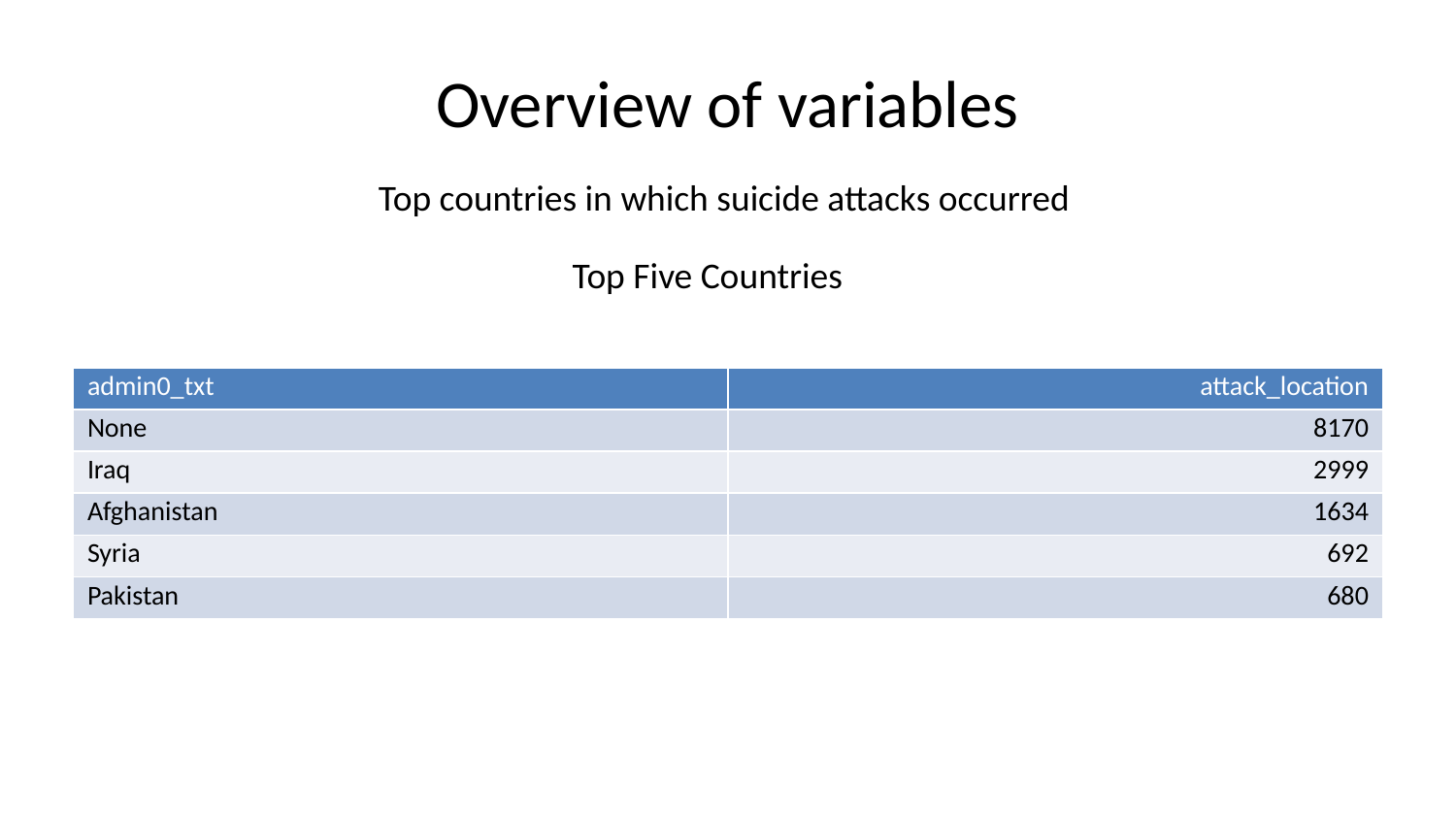

# Overview of variables
Top countries in which suicide attacks occurred
Top Five Countries
| admin0\_txt | attack\_location |
| --- | --- |
| None | 8170 |
| Iraq | 2999 |
| Afghanistan | 1634 |
| Syria | 692 |
| Pakistan | 680 |